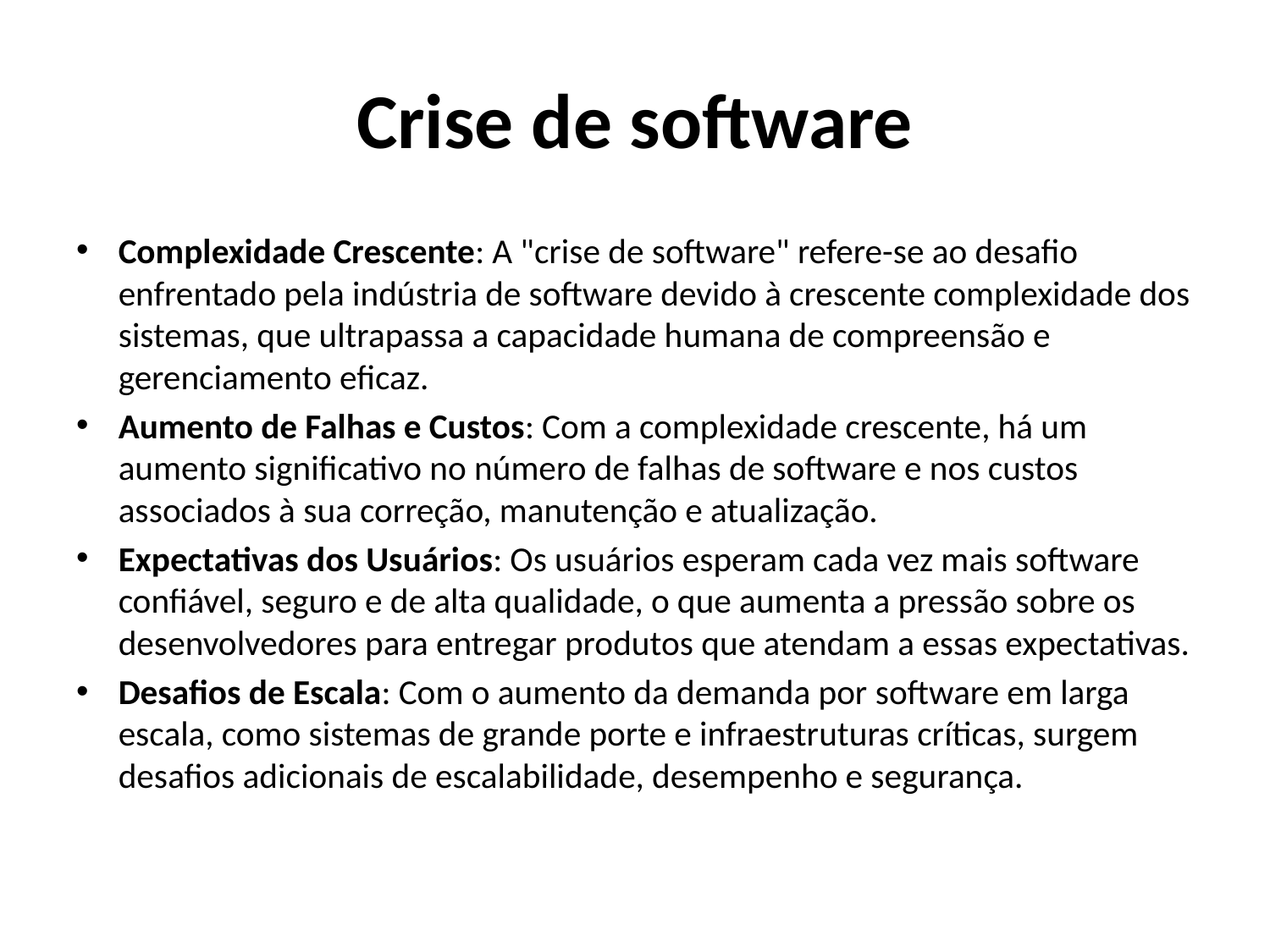

# Crise de software
Complexidade Crescente: A "crise de software" refere-se ao desafio enfrentado pela indústria de software devido à crescente complexidade dos sistemas, que ultrapassa a capacidade humana de compreensão e gerenciamento eficaz.
Aumento de Falhas e Custos: Com a complexidade crescente, há um aumento significativo no número de falhas de software e nos custos associados à sua correção, manutenção e atualização.
Expectativas dos Usuários: Os usuários esperam cada vez mais software confiável, seguro e de alta qualidade, o que aumenta a pressão sobre os desenvolvedores para entregar produtos que atendam a essas expectativas.
Desafios de Escala: Com o aumento da demanda por software em larga escala, como sistemas de grande porte e infraestruturas críticas, surgem desafios adicionais de escalabilidade, desempenho e segurança.